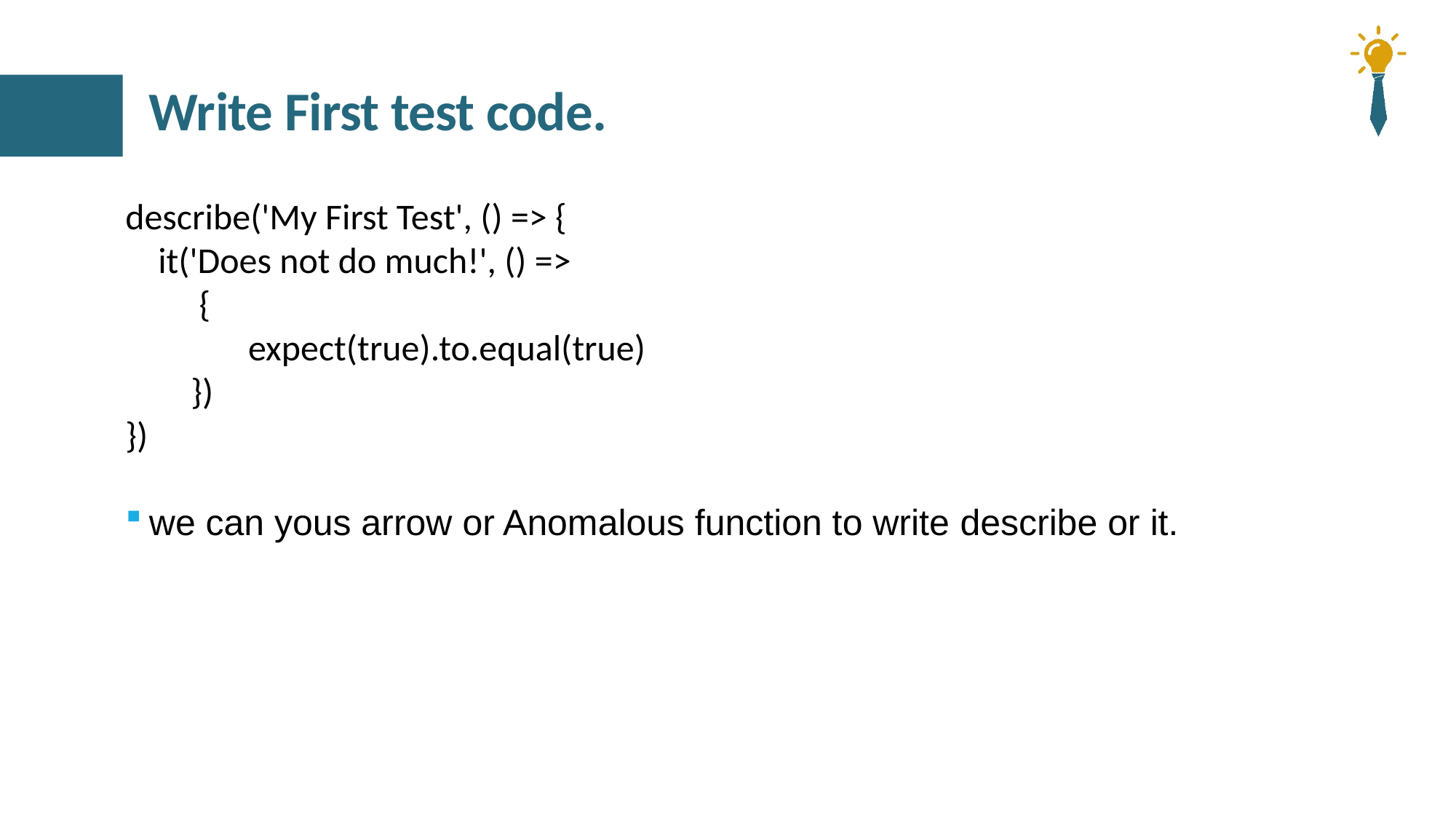

# Write First test code.
describe('My First Test', () => {
    it('Does not do much!', () =>
         {
               expect(true).to.equal(true)
        })
})

we can yous arrow or Anomalous function to write describe or it.